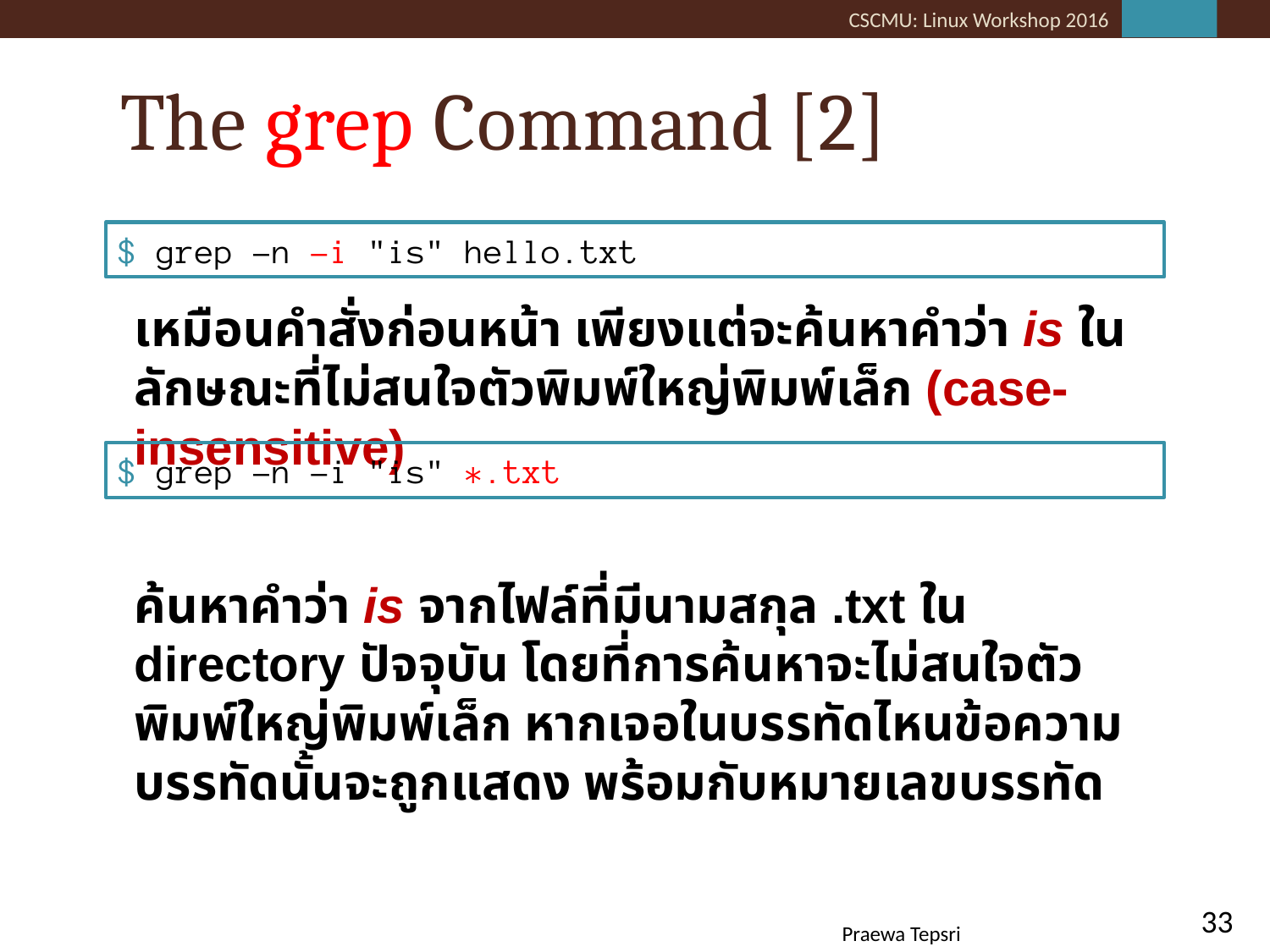

# The grep Command [2]

เหมือนคำสั่งก่อนหน้า เพียงแต่จะค้นหาคำว่า is ในลักษณะที่ไม่สนใจตัวพิมพ์ใหญ่พิมพ์เล็ก (case-insensitive)

ค้นหาคำว่า is จากไฟล์ที่มีนามสกุล .txt ใน directory ปัจจุบัน โดยที่การค้นหาจะไม่สนใจตัวพิมพ์ใหญ่พิมพ์เล็ก หากเจอในบรรทัดไหนข้อความบรรทัดนั้นจะถูกแสดง พร้อมกับหมายเลขบรรทัด
$ grep -n -i "is" hello.txt
$ grep -n -i "is" *.txt
33
Praewa Tepsri